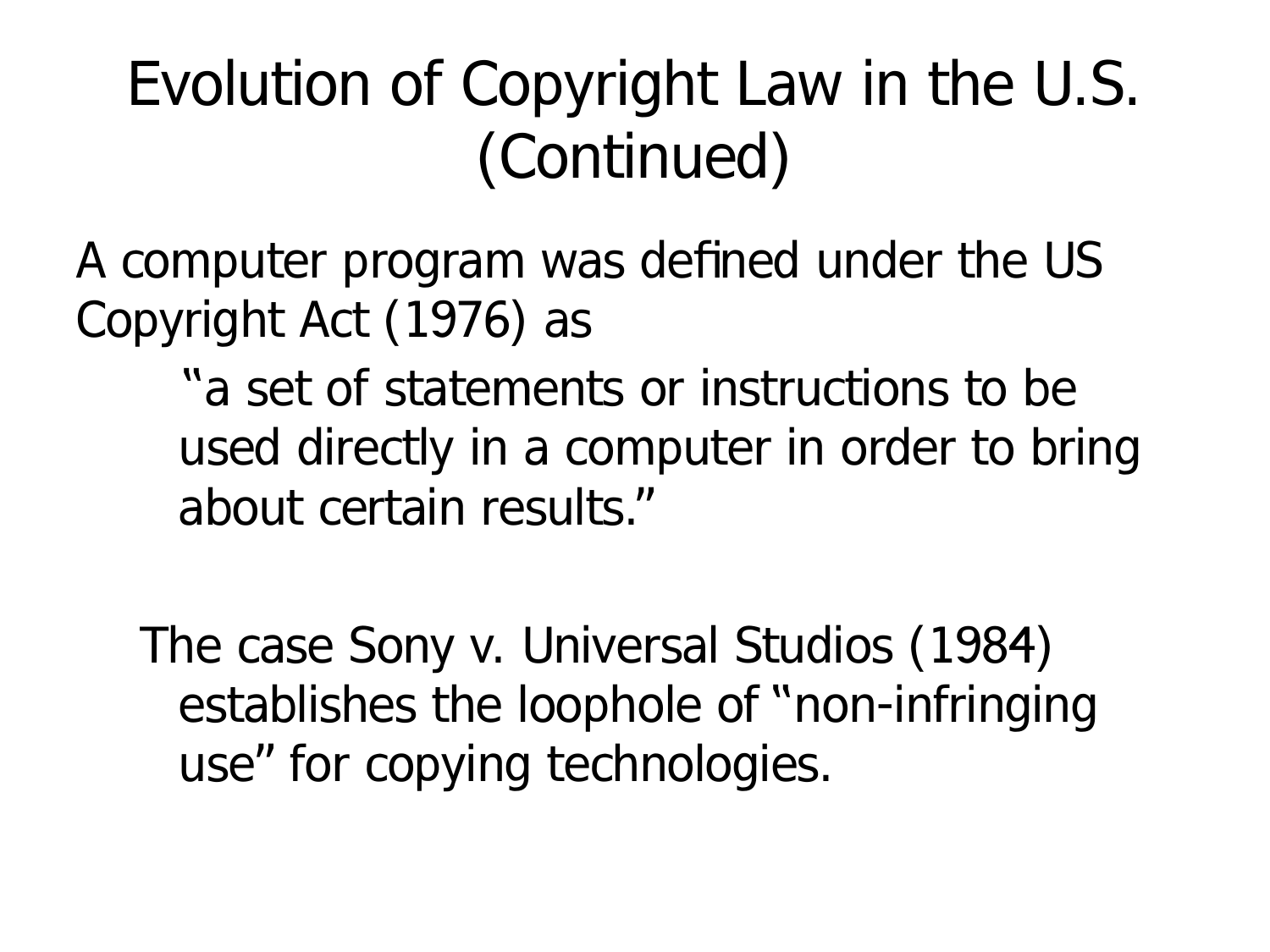

# Evolution of Copyright Law in the U.S. (Continued)
A computer program was defined under the US Copyright Act (1976) as
   “a set of statements or instructions to be used directly in a computer in order to bring about certain results.”

The case Sony v. Universal Studios (1984) establishes the loophole of “non-infringing use” for copying technologies.